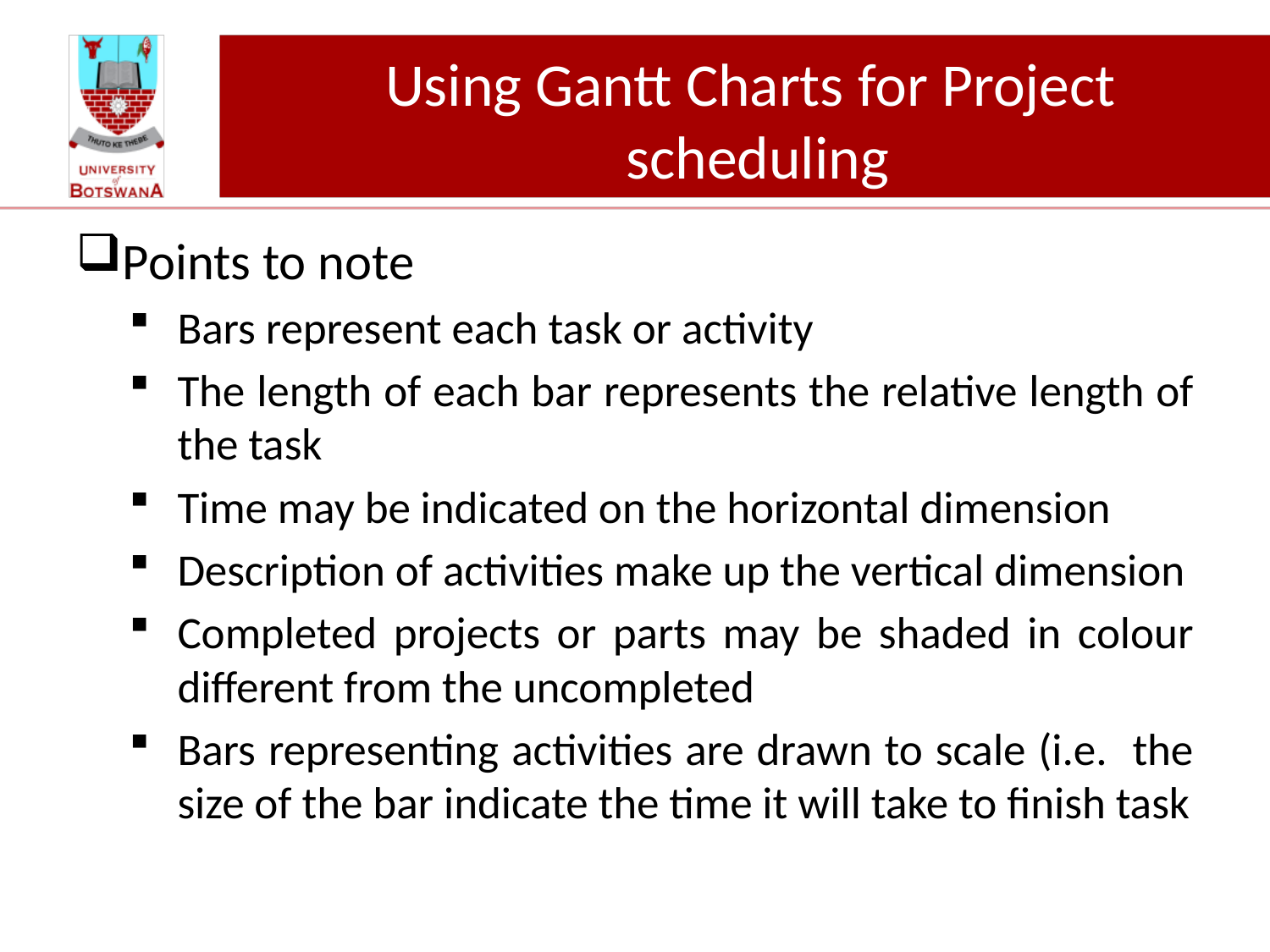

# Using Gantt Charts for Project scheduling
Points to note
Bars represent each task or activity
The length of each bar represents the relative length of the task
Time may be indicated on the horizontal dimension
Description of activities make up the vertical dimension
Completed projects or parts may be shaded in colour different from the uncompleted
Bars representing activities are drawn to scale (i.e.  the size of the bar indicate the time it will take to finish task